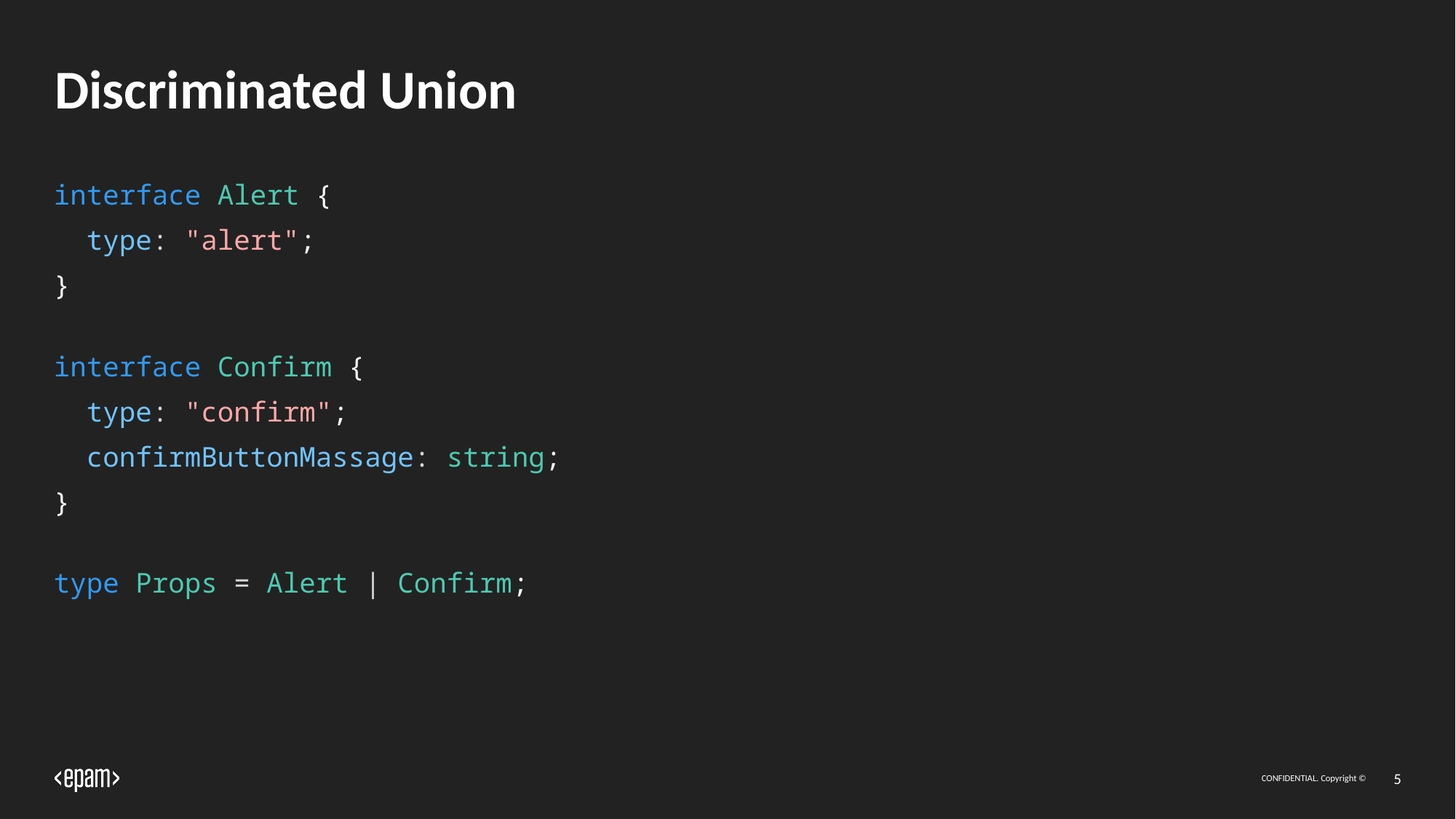

# Discriminated Union
interface Alert {
  type: "alert";
}
interface Confirm {
  type: "confirm";
  confirmButtonMassage: string;
}
type Props = Alert | Confirm;